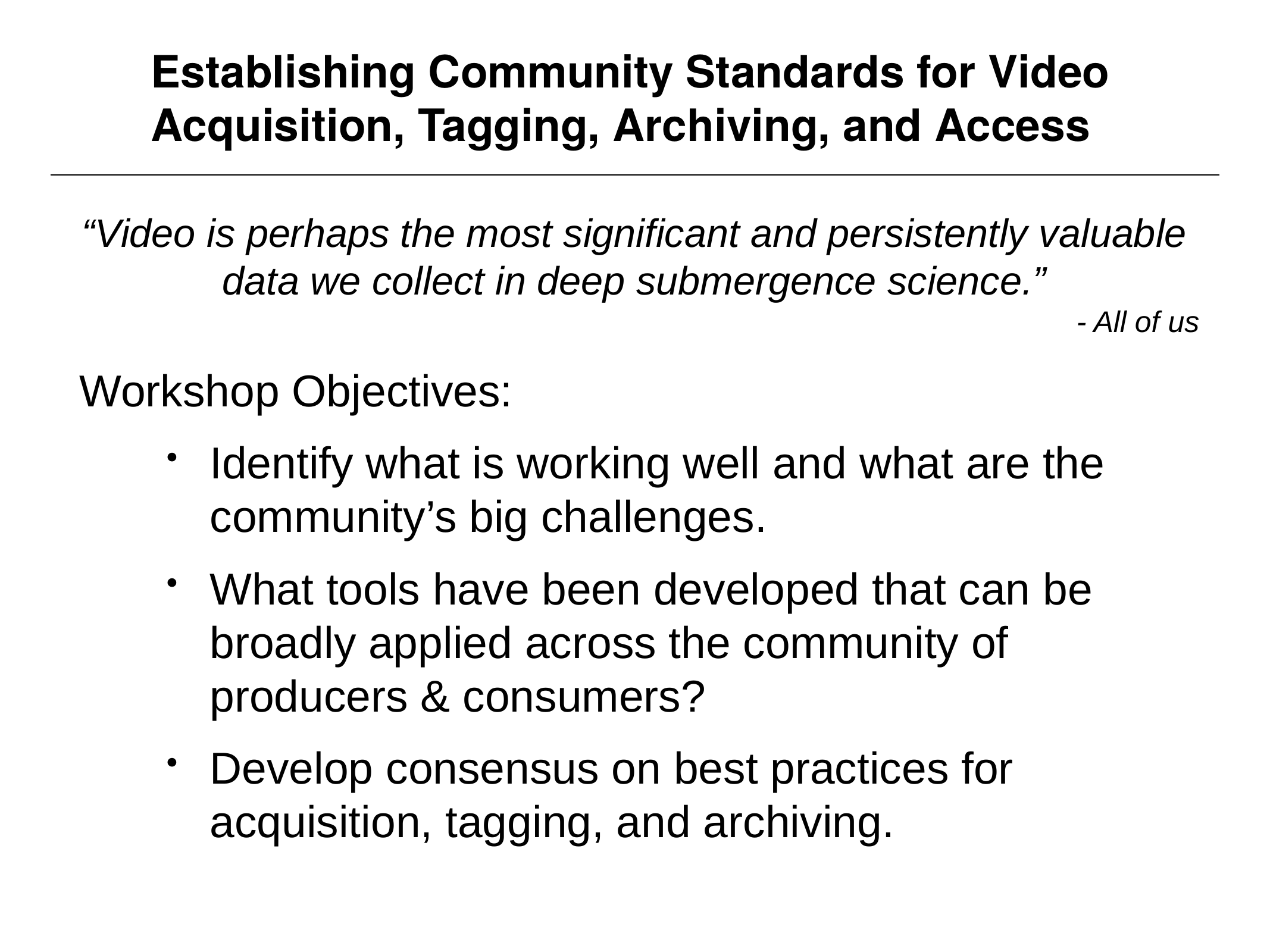

Establishing Community Standards for Video Acquisition, Tagging, Archiving, and Access

“Video is perhaps the most significant and persistently valuable data we collect in deep submergence science.”
- All of us
Workshop Objectives:
Identify what is working well and what are the community’s big challenges.
What tools have been developed that can be broadly applied across the community of producers & consumers?
Develop consensus on best practices for acquisition, tagging, and archiving.